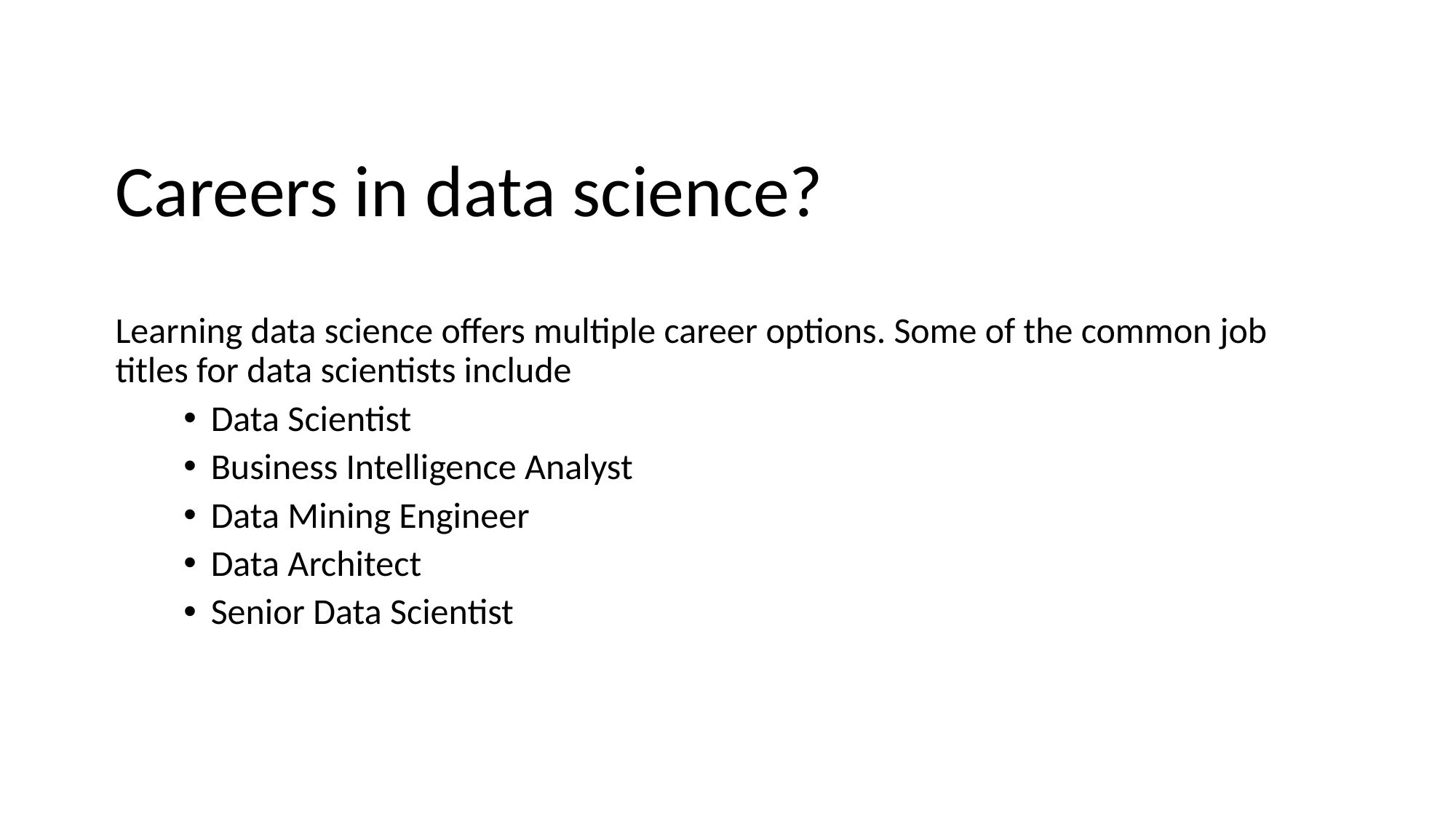

Careers in data science?
Learning data science offers multiple career options. Some of the common job titles for data scientists include
Data Scientist
Business Intelligence Analyst
Data Mining Engineer
Data Architect
Senior Data Scientist